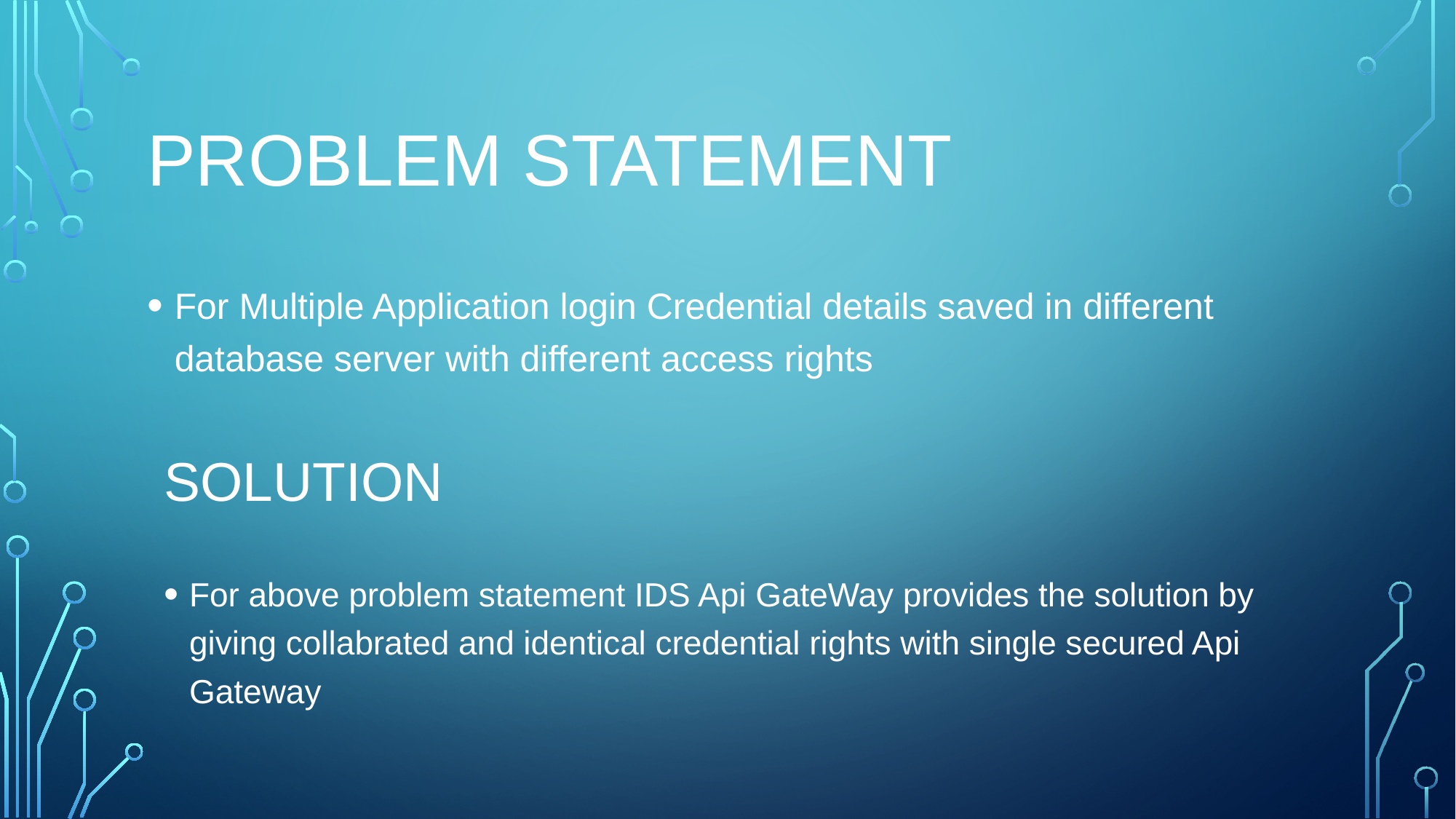

# Problem Statement
For Multiple Application login Credential details saved in different database server with different access rights

Solution
For above problem statement IDS Api GateWay provides the solution by giving collabrated and identical credential rights with single secured Api Gateway